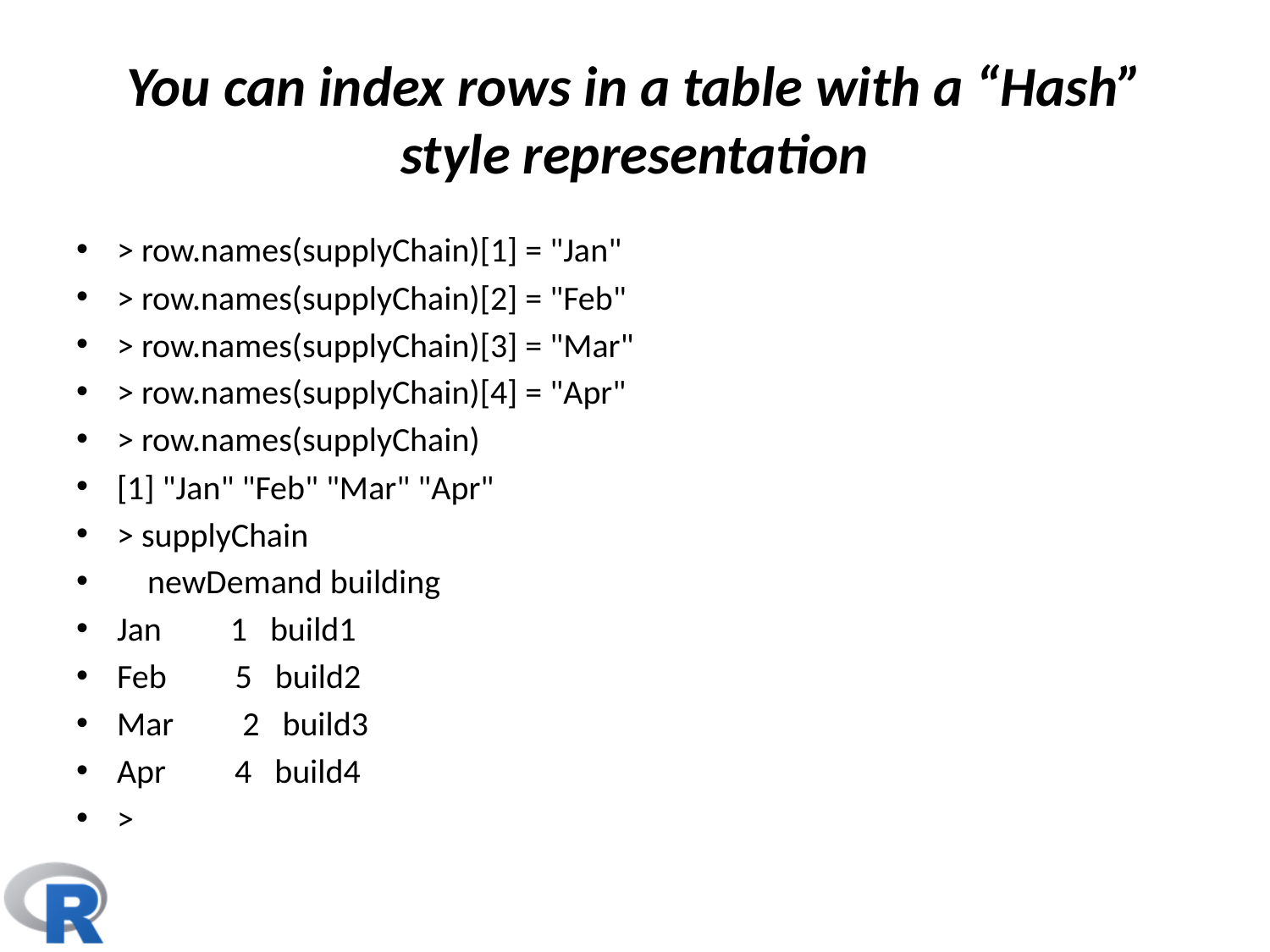

# You can index rows in a table with a “Hash” style representation
> row.names(supplyChain)[1] = "Jan"
> row.names(supplyChain)[2] = "Feb"
> row.names(supplyChain)[3] = "Mar"
> row.names(supplyChain)[4] = "Apr"
> row.names(supplyChain)
[1] "Jan" "Feb" "Mar" "Apr"
> supplyChain
    newDemand building
Jan         1   build1
Feb         5   build2
Mar         2   build3
Apr         4   build4
>